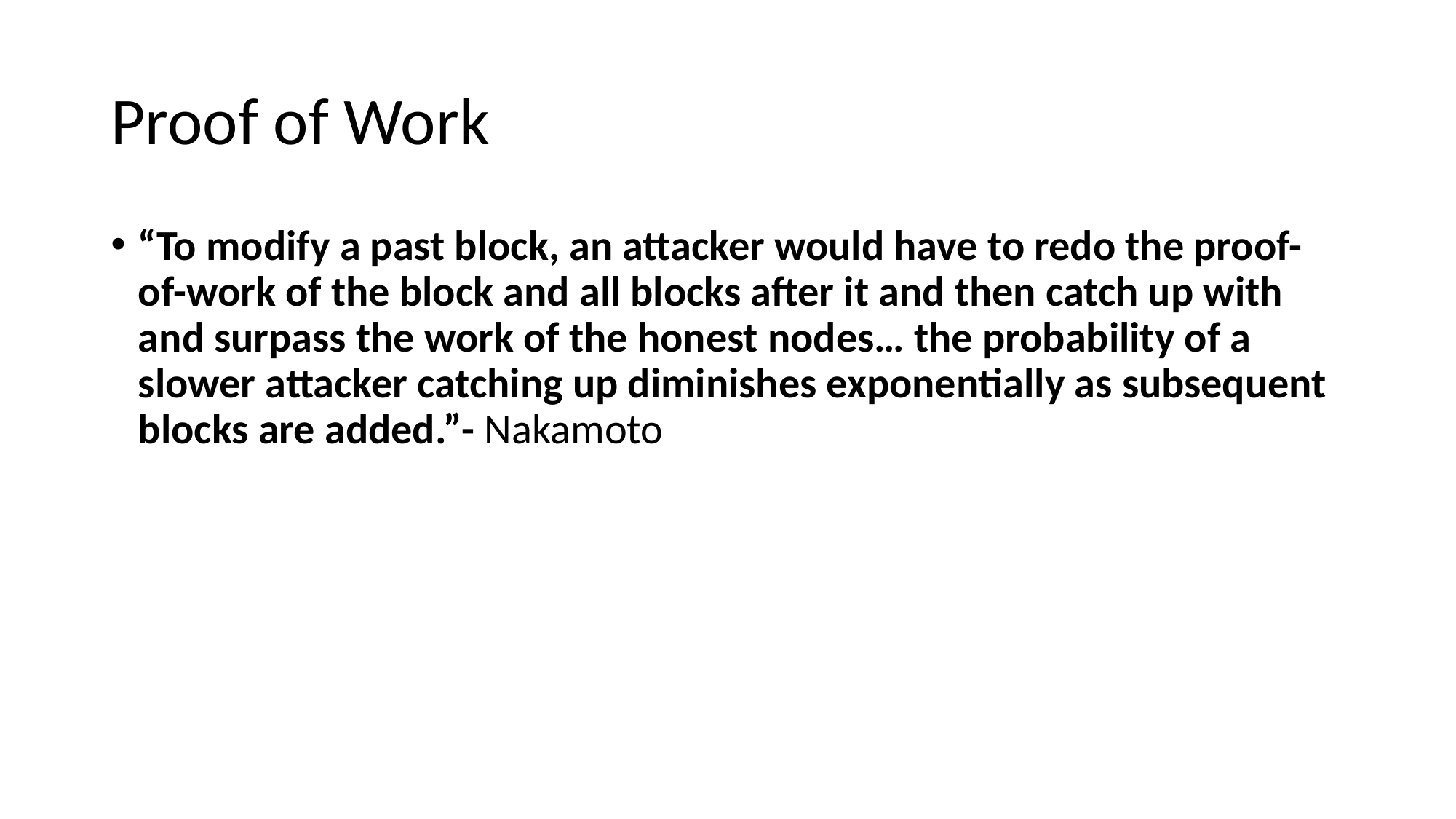

# Proof of Work
“To modify a past block, an attacker would have to redo the proof-of-work of the block and all blocks after it and then catch up with and surpass the work of the honest nodes… the probability of a slower attacker catching up diminishes exponentially as subsequent blocks are added.”- Nakamoto